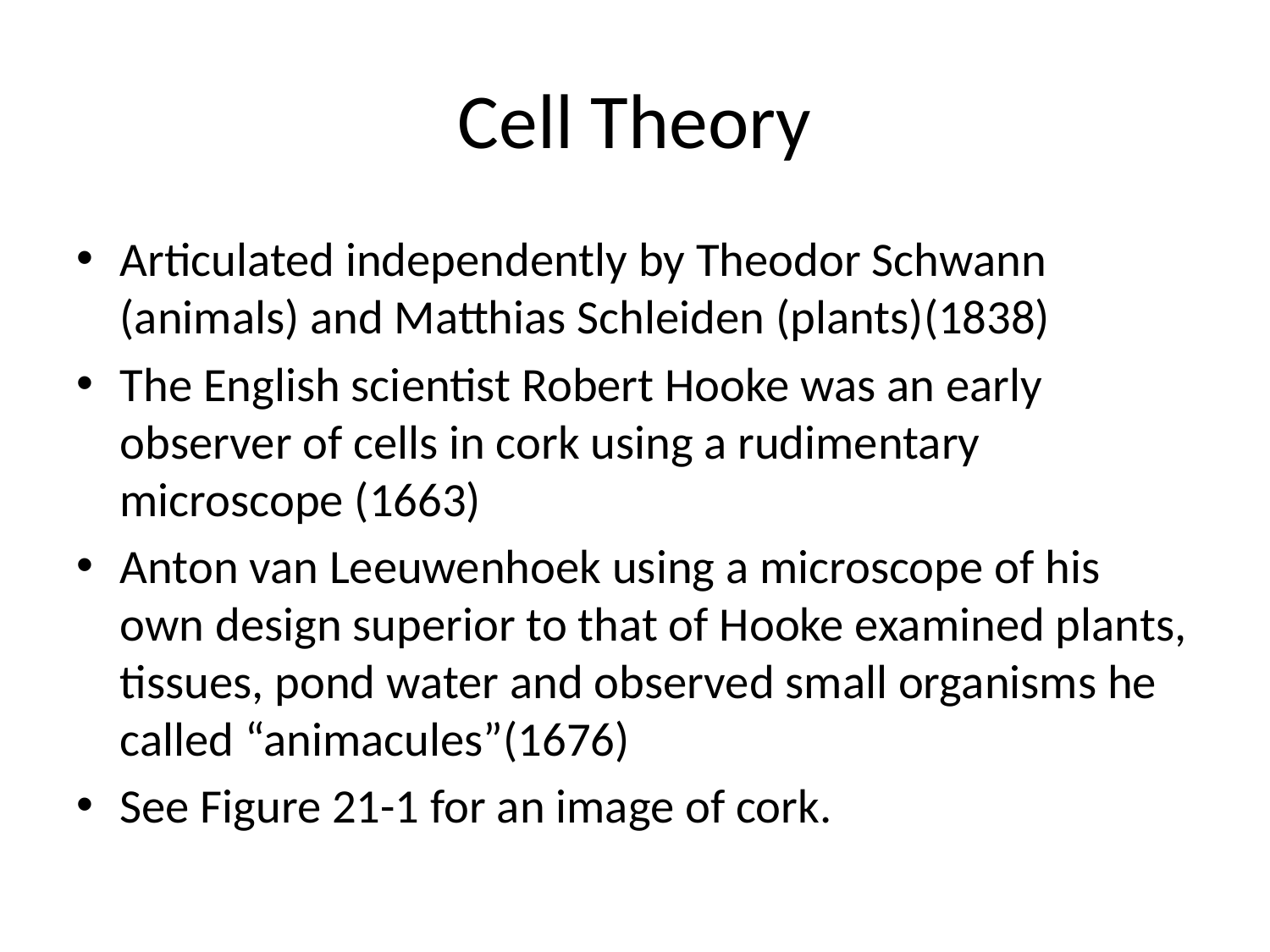

# Cell Theory
Articulated independently by Theodor Schwann (animals) and Matthias Schleiden (plants)(1838)
The English scientist Robert Hooke was an early observer of cells in cork using a rudimentary microscope (1663)
Anton van Leeuwenhoek using a microscope of his own design superior to that of Hooke examined plants, tissues, pond water and observed small organisms he called “animacules”(1676)
See Figure 21-1 for an image of cork.